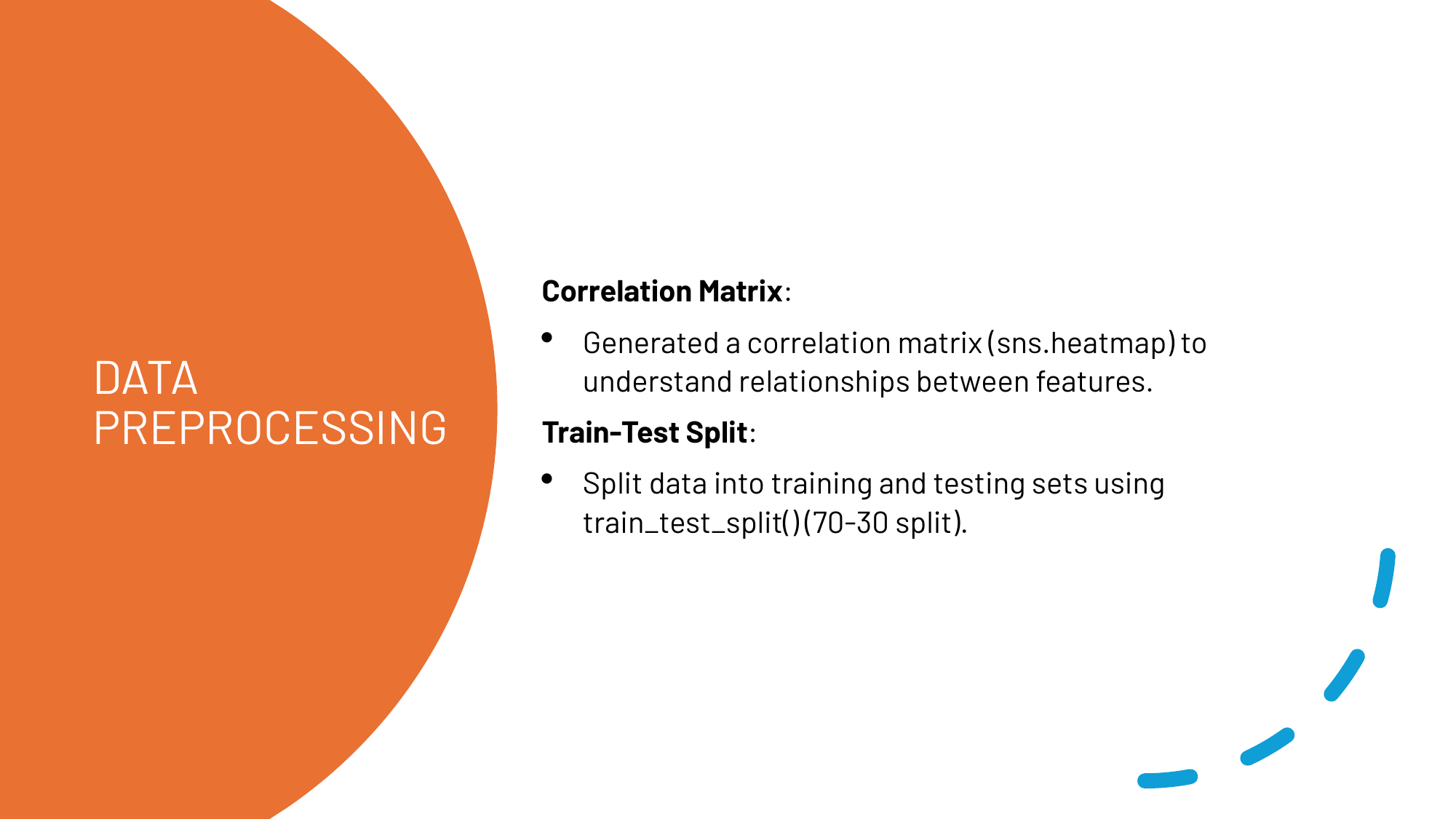

Correlation Matrix:
Generated a correlation matrix (sns.heatmap) to understand relationships between features.
Train-Test Split:
Split data into training and testing sets using train_test_split() (70-30 split).
# DATA PREPROCESSING